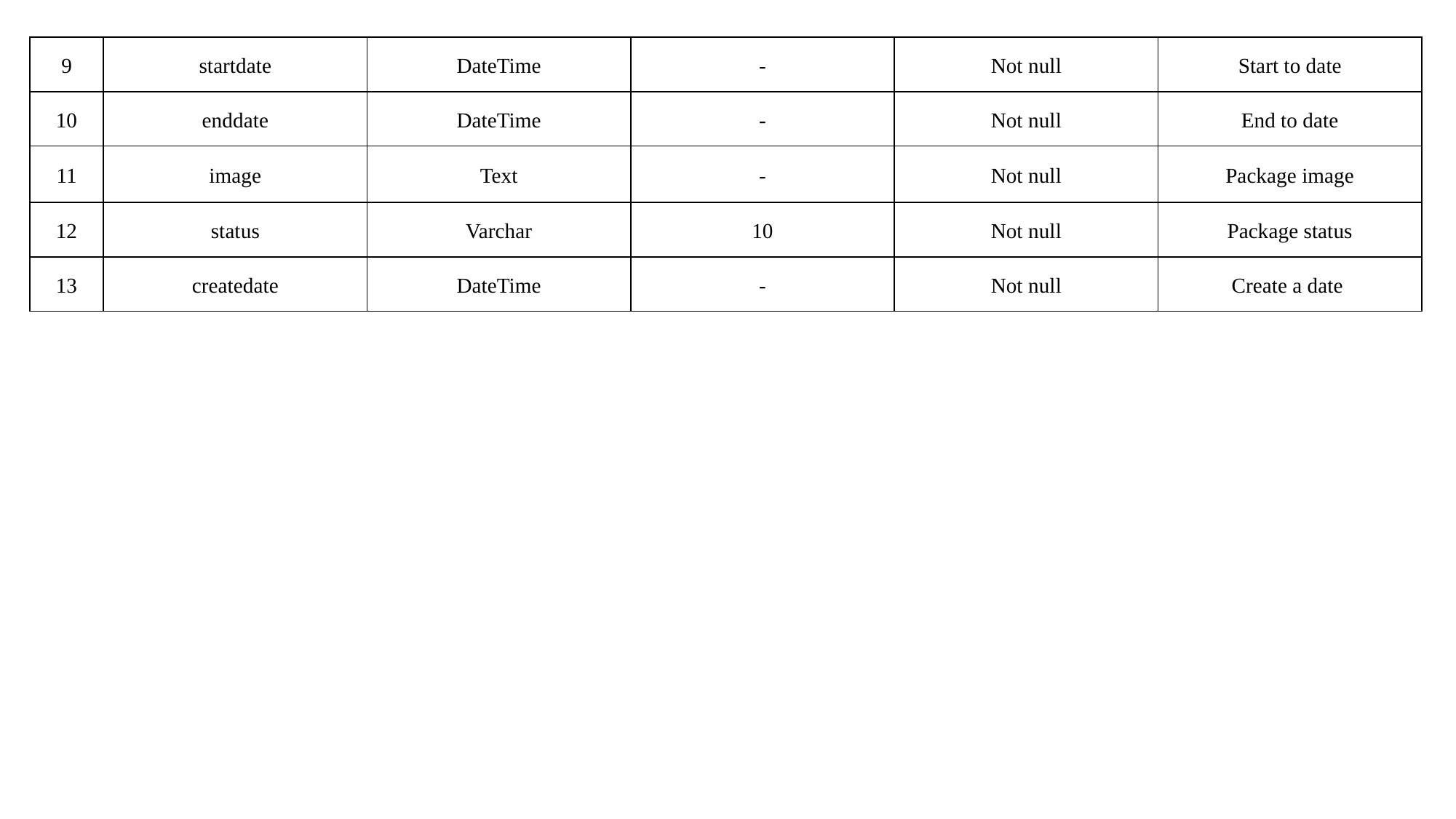

| 9 | startdate | DateTime | - | Not null | Start to date |
| --- | --- | --- | --- | --- | --- |
| 10 | enddate | DateTime | - | Not null | End to date |
| 11 | image | Text | - | Not null | Package image |
| 12 | status | Varchar | 10 | Not null | Package status |
| 13 | createdate | DateTime | - | Not null | Create a date |